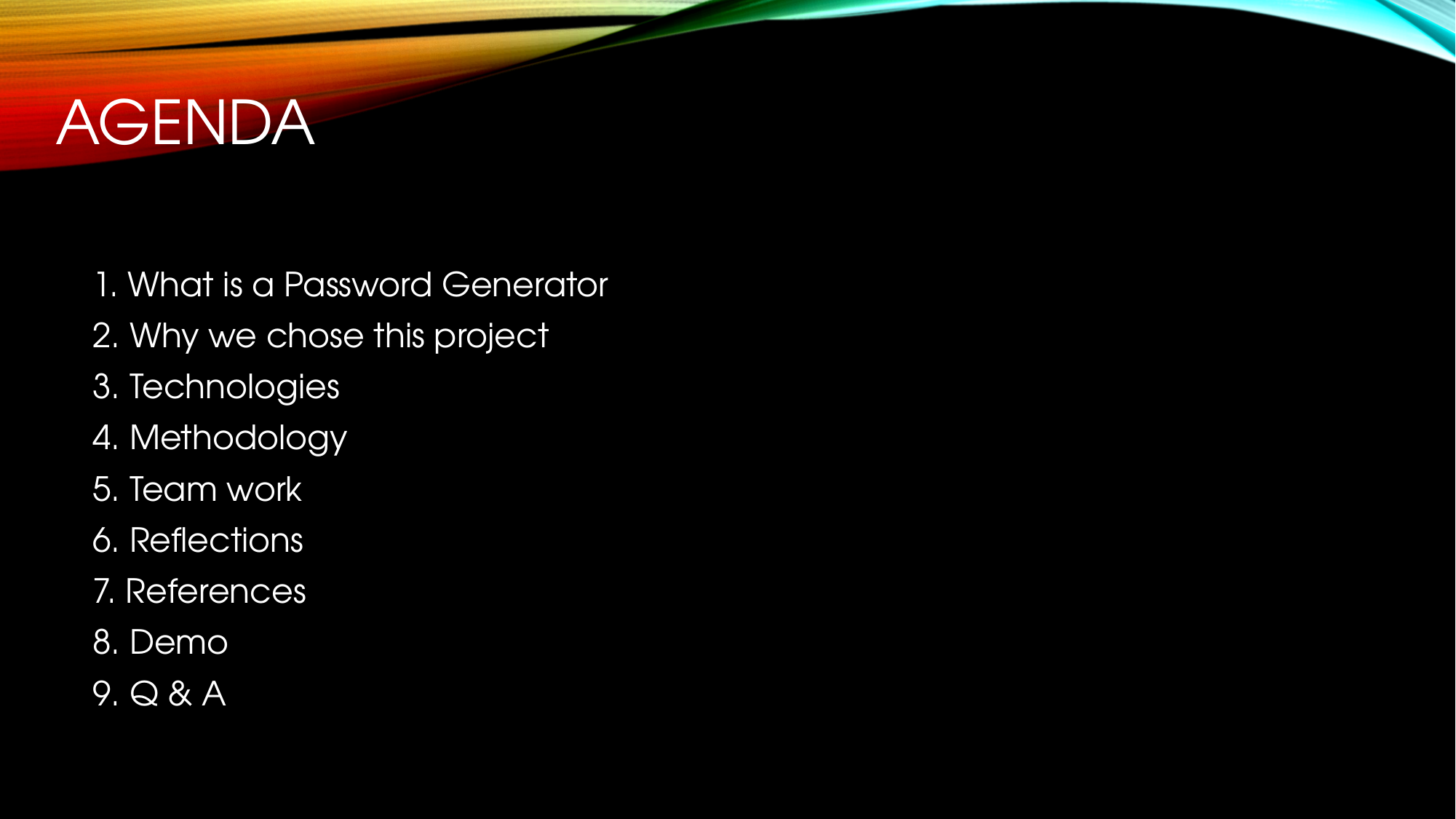

# Agenda
1. What is a Password Generator
2. Why we chose this project
3. Technologies
4. Methodology
5. Team work
6. Reflections
7. References
8. Demo
9. Q & A